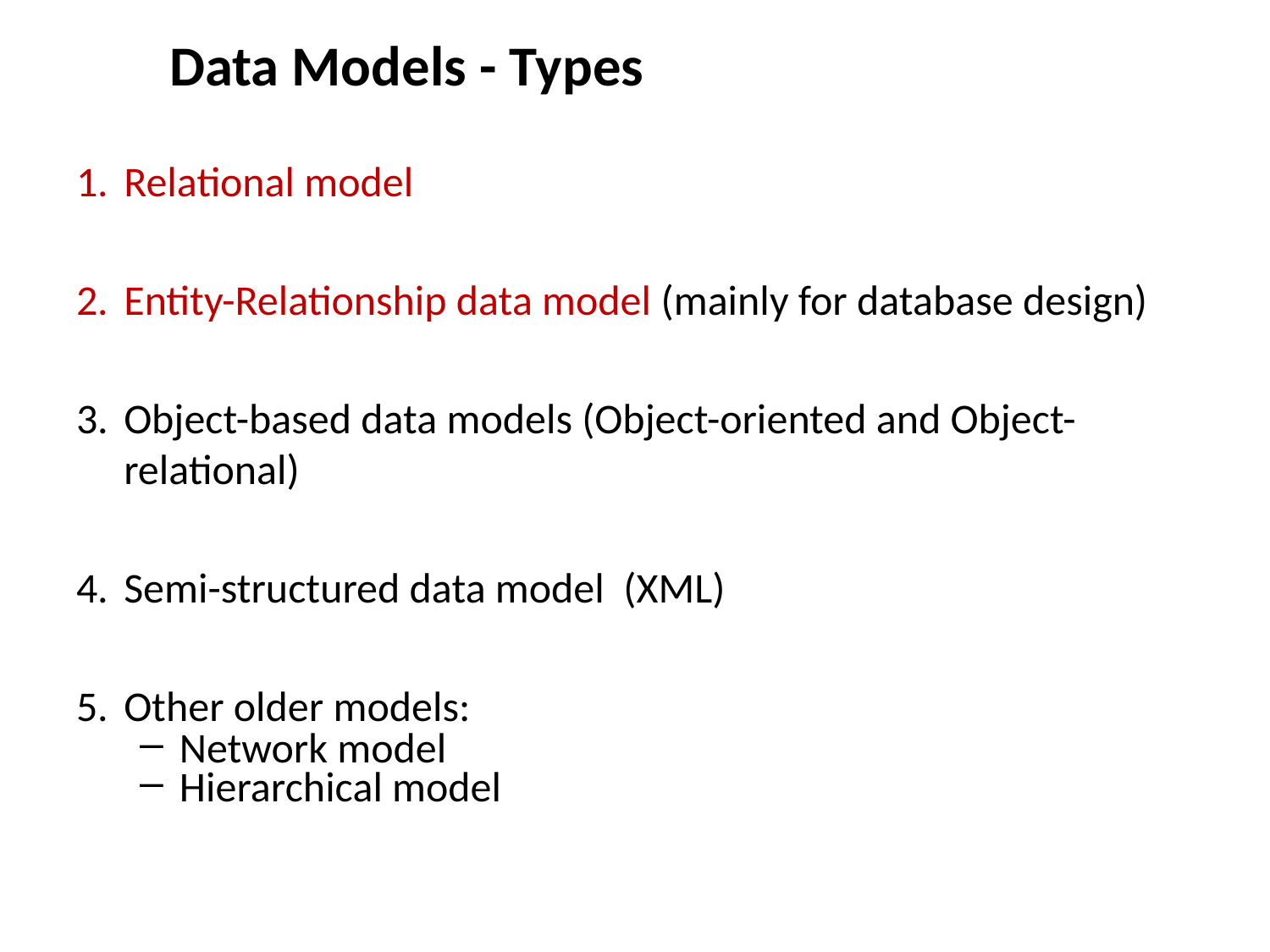

Data Models - Types
Relational model

Entity-Relationship data model (mainly for database design)

Object-based data models (Object-oriented and Object-relational)

Semi-structured data model  (XML)

Other older models:
Network model
Hierarchical model